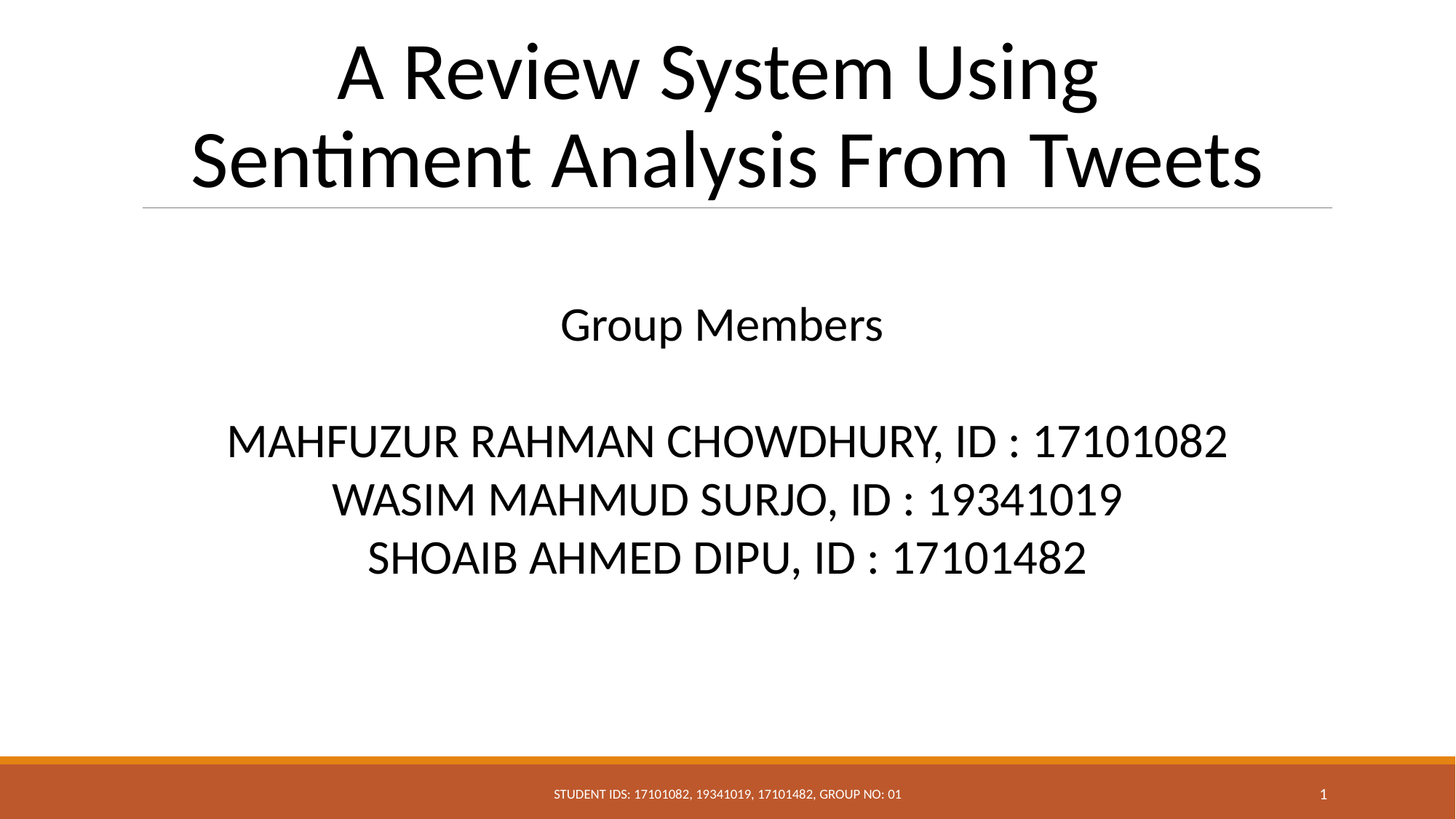

A Review System Using
Sentiment Analysis From Tweets
Group Members

MAHFUZUR RAHMAN CHOWDHURY, ID : 17101082
WASIM MAHMUD SURJO, ID : 19341019
SHOAIB AHMED DIPU, ID : 17101482

Student IDs: 17101082, 19341019, 17101482, Group No: 01
1